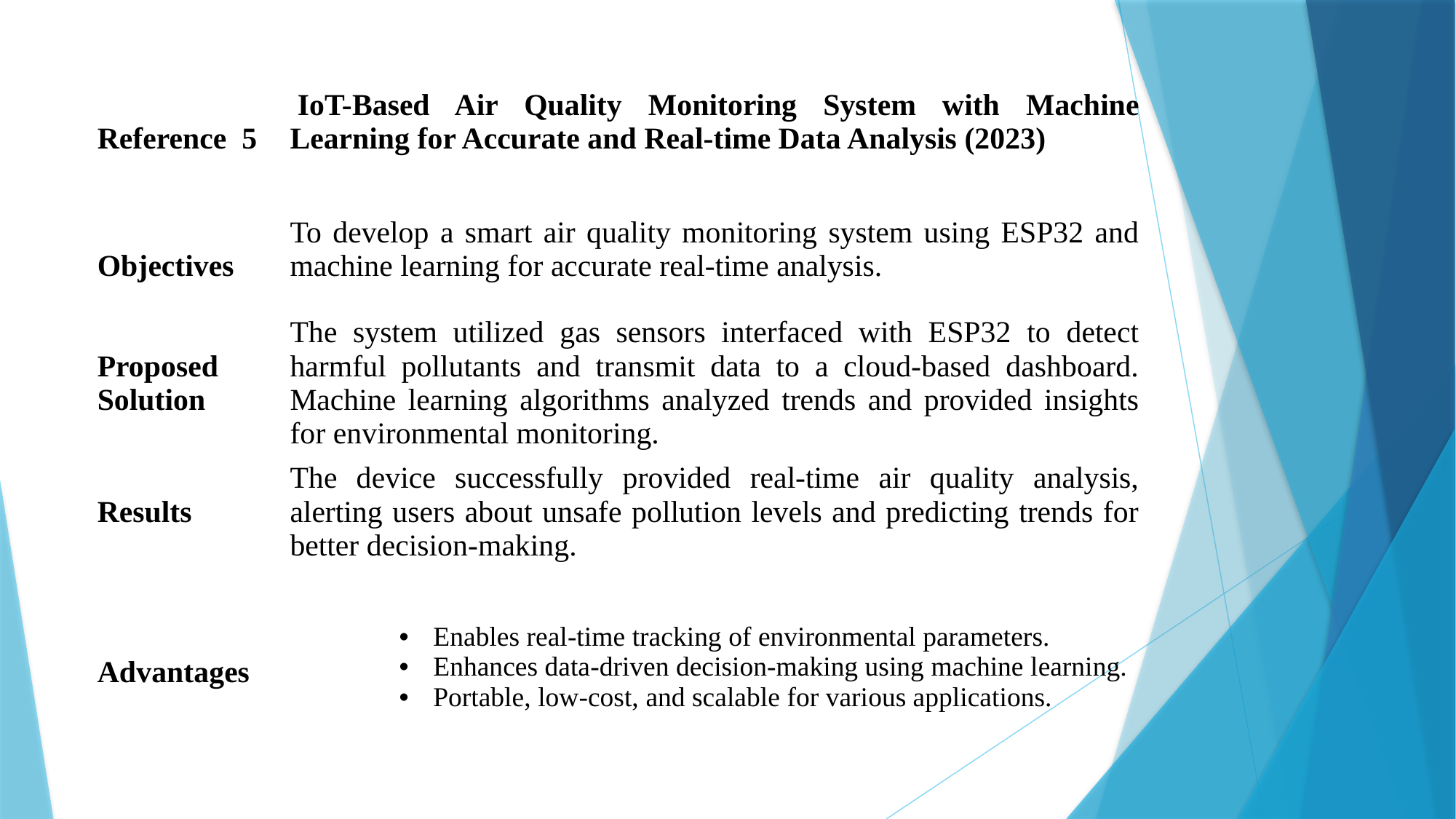

| Reference 5 | IoT-Based Air Quality Monitoring System with Machine Learning for Accurate and Real-time Data Analysis (2023) |
| --- | --- |
| Objectives | To develop a smart air quality monitoring system using ESP32 and machine learning for accurate real-time analysis. |
| Proposed Solution | The system utilized gas sensors interfaced with ESP32 to detect harmful pollutants and transmit data to a cloud-based dashboard. Machine learning algorithms analyzed trends and provided insights for environmental monitoring. |
| Results | The device successfully provided real-time air quality analysis, alerting users about unsafe pollution levels and predicting trends for better decision-making. |
| Advantages | Enables real-time tracking of environmental parameters. Enhances data-driven decision-making using machine learning. Portable, low-cost, and scalable for various applications. |